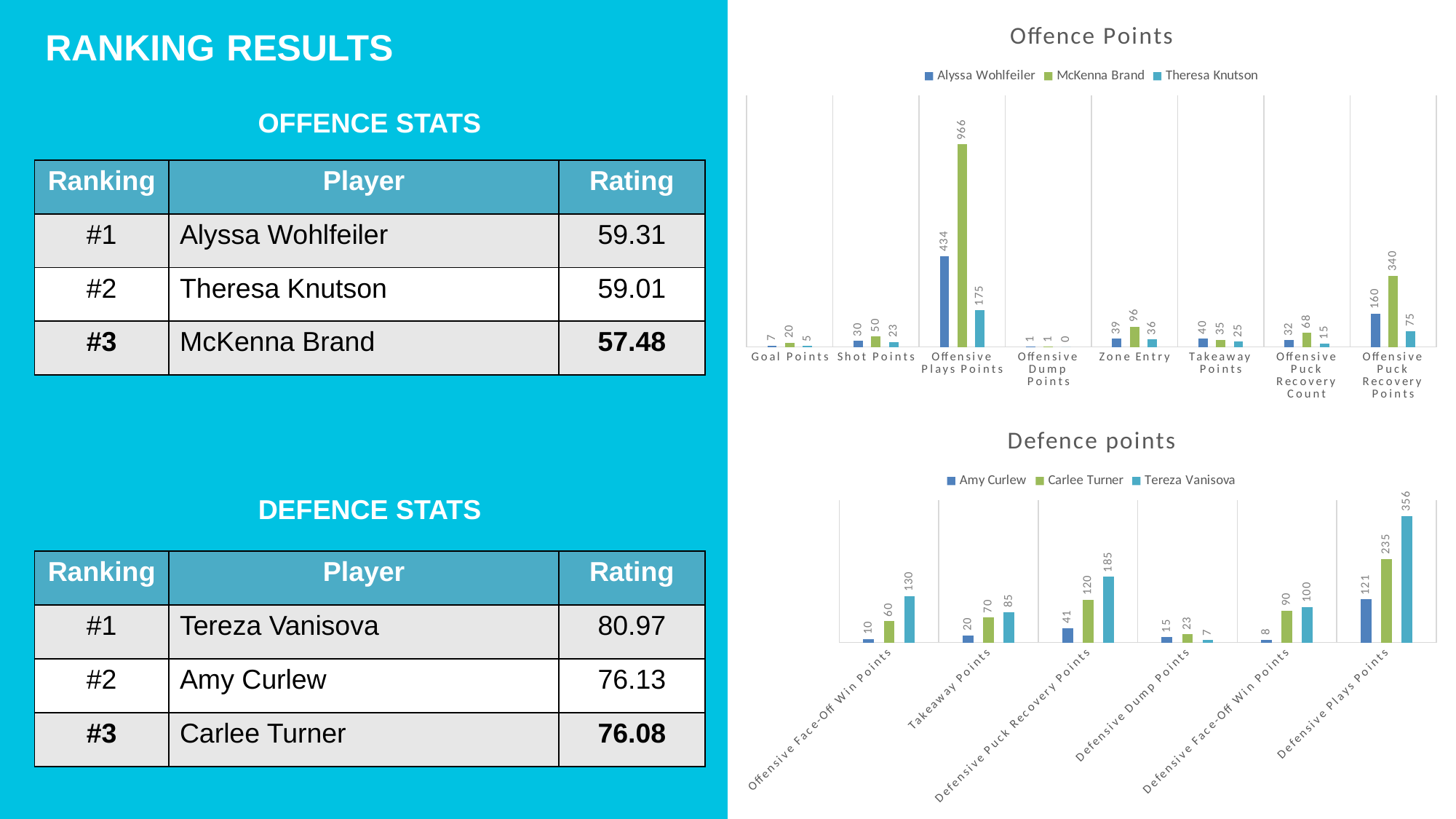

### Chart: Offence Points

| Category | Alyssa Wohlfeiler | McKenna Brand | Theresa Knutson |
|---|---|---|---|
| Goal Points | 7.0 | 20.0 | 5.0 |
| Shot Points | 30.0 | 50.0 | 23.0 |
| Offensive Plays Points | 434.0 | 966.0 | 175.0 |
| Offensive Dump Points | 1.0 | 1.0 | 0.0 |
| Zone Entry | 39.0 | 96.0 | 36.0 |
| Takeaway Points | 40.0 | 35.0 | 25.0 |
| Offensive Puck Recovery Count | 32.0 | 68.0 | 15.0 |
| Offensive Puck Recovery Points | 160.0 | 340.0 | 75.0 |
RANKING RESULTS
OFFENCE STATS
| Ranking | Player | Rating |
| --- | --- | --- |
| #1 | Alyssa Wohlfeiler | 59.31 |
| #2 | Theresa Knutson | 59.01 |
| #3 | McKenna Brand | 57.48 |

### Chart: Defence points

| Category | Amy Curlew | Carlee Turner | Tereza Vanisova |
|---|---|---|---|
| Offensive Face-Off Win Points | 10.0 | 60.0 | 130.0 |
| Takeaway Points | 20.0 | 70.0 | 85.0 |
| Defensive Puck Recovery Points | 41.0 | 120.0 | 185.0 |
| Defensive Dump Points | 15.0 | 23.0 | 7.0 |
| Defensive Face-Off Win Points | 8.0 | 90.0 | 100.0 |
| Defensive Plays Points | 121.0 | 235.0 | 356.0 |
DEFENCE STATS
| Ranking | Player | Rating |
| --- | --- | --- |
| #1 | Tereza Vanisova | 80.97 |
| #2 | Amy Curlew | 76.13 |
| #3 | Carlee Turner | 76.08 |